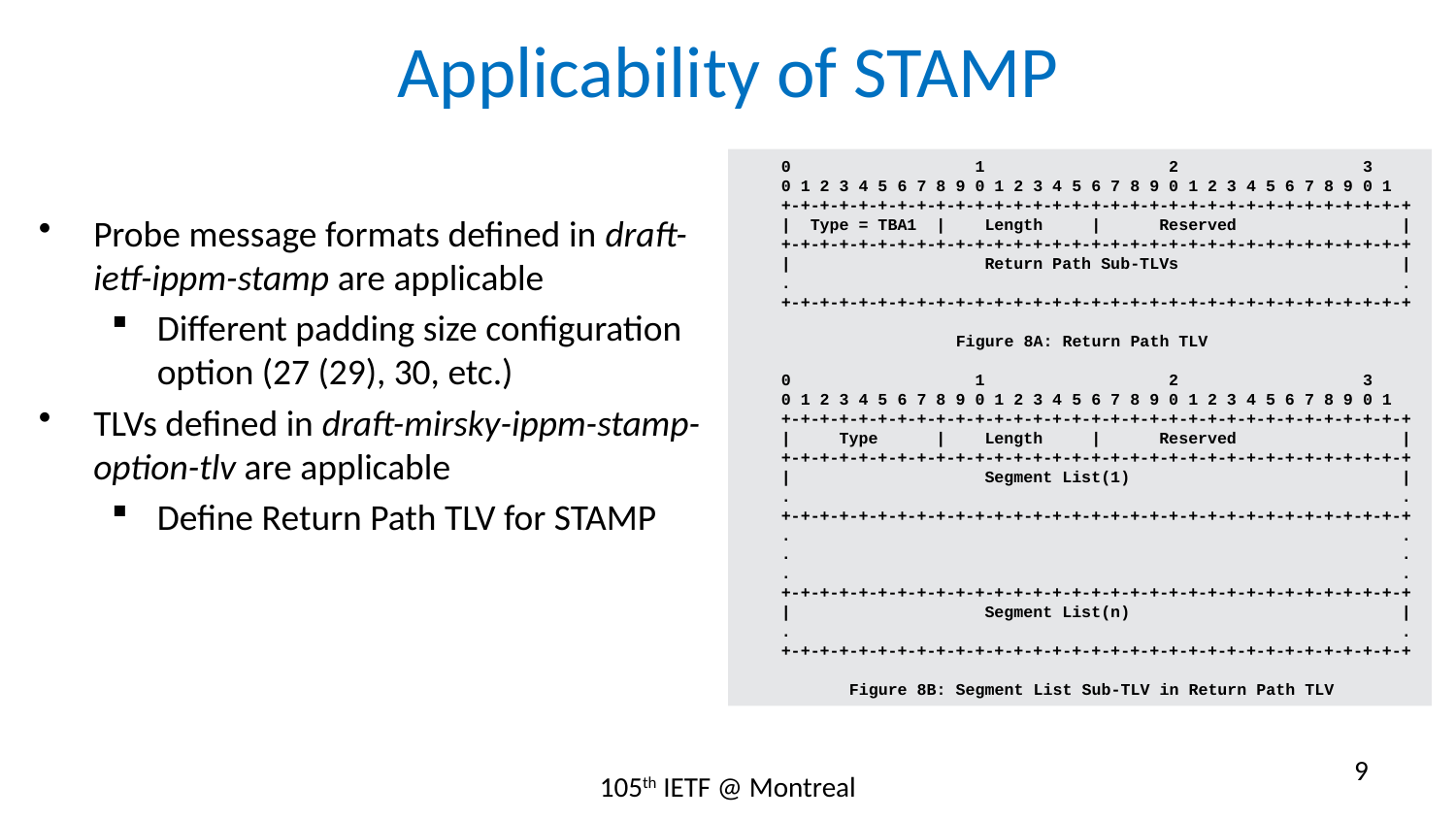

# Applicability of STAMP
    0                   1                   2                   3
    0 1 2 3 4 5 6 7 8 9 0 1 2 3 4 5 6 7 8 9 0 1 2 3 4 5 6 7 8 9 0 1
    +-+-+-+-+-+-+-+-+-+-+-+-+-+-+-+-+-+-+-+-+-+-+-+-+-+-+-+-+-+-+-+-+
    |  Type = TBA1  |    Length     |      Reserved                 |
    +-+-+-+-+-+-+-+-+-+-+-+-+-+-+-+-+-+-+-+-+-+-+-+-+-+-+-+-+-+-+-+-+
    |                    Return Path Sub-TLVs                       |
    .                                                               .
    +-+-+-+-+-+-+-+-+-+-+-+-+-+-+-+-+-+-+-+-+-+-+-+-+-+-+-+-+-+-+-+-+

                      Figure 8A: Return Path TLV

    0                   1                   2                   3
    0 1 2 3 4 5 6 7 8 9 0 1 2 3 4 5 6 7 8 9 0 1 2 3 4 5 6 7 8 9 0 1
    +-+-+-+-+-+-+-+-+-+-+-+-+-+-+-+-+-+-+-+-+-+-+-+-+-+-+-+-+-+-+-+-+
    |     Type      |    Length     |      Reserved                 |
    +-+-+-+-+-+-+-+-+-+-+-+-+-+-+-+-+-+-+-+-+-+-+-+-+-+-+-+-+-+-+-+-+
    |                    Segment List(1)                            |
    .                                                               .
    +-+-+-+-+-+-+-+-+-+-+-+-+-+-+-+-+-+-+-+-+-+-+-+-+-+-+-+-+-+-+-+-+
    .                                                               .
    .                                                               .
    .                                                               .
    +-+-+-+-+-+-+-+-+-+-+-+-+-+-+-+-+-+-+-+-+-+-+-+-+-+-+-+-+-+-+-+-+
    |                    Segment List(n)                            |
    .                                                               .
    +-+-+-+-+-+-+-+-+-+-+-+-+-+-+-+-+-+-+-+-+-+-+-+-+-+-+-+-+-+-+-+-+

           Figure 8B: Segment List Sub-TLV in Return Path TLV
Probe message formats defined in draft-ietf-ippm-stamp are applicable
Different padding size configuration option (27 (29), 30, etc.)
TLVs defined in draft-mirsky-ippm-stamp-option-tlv are applicable
Define Return Path TLV for STAMP

9
105th IETF @ Montreal